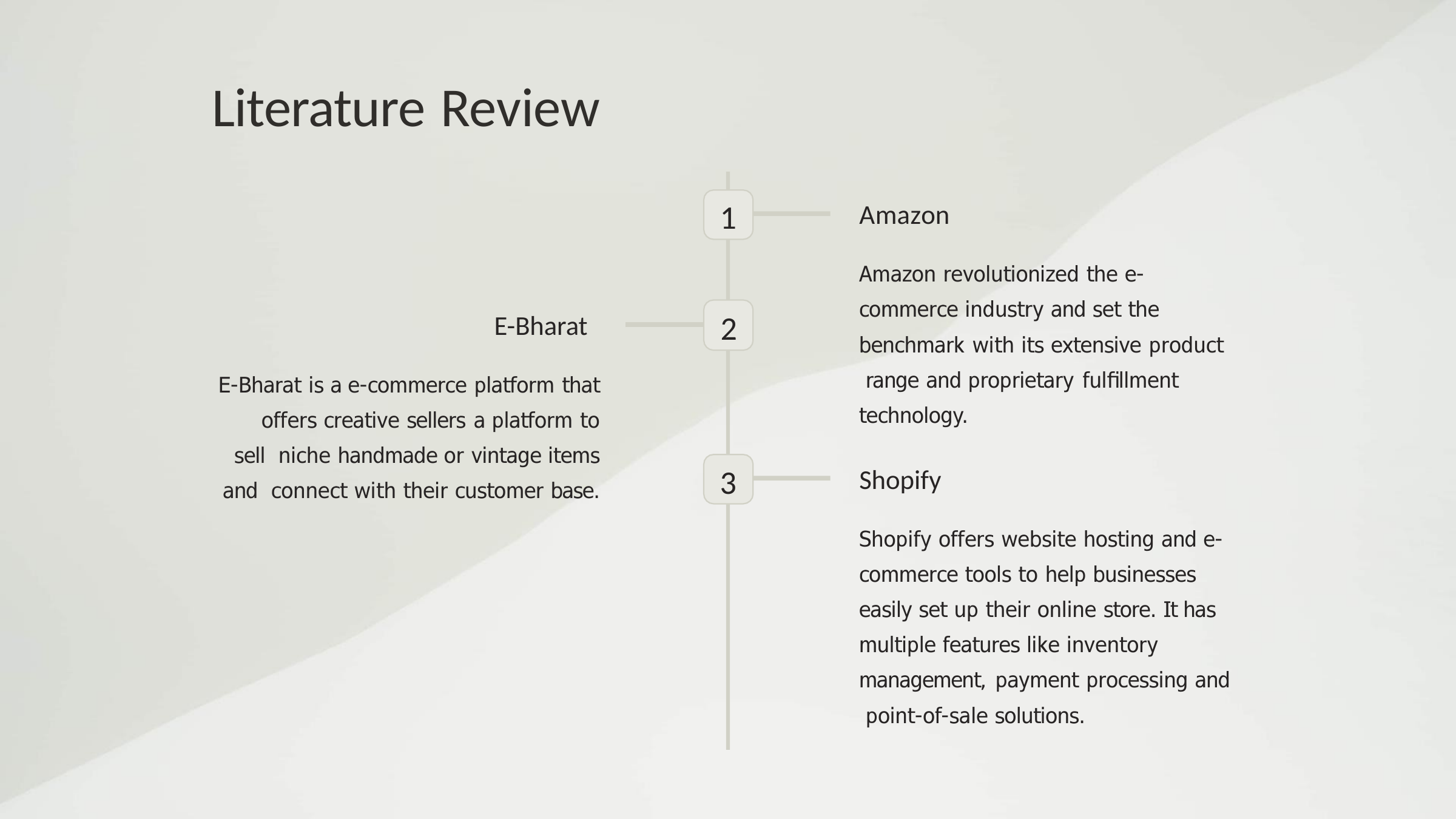

# Literature Review

1
Amazon
Amazon revolutionized the e-  commerce industry and set the  benchmark with its extensive product  range and proprietary fulfillment  technology.

2
E-Bharat
E-Bharat is a e-commerce platform that  offers creative sellers a platform to sell  niche handmade or vintage items and  connect with their customer base.

3
Shopify
Shopify offers website hosting and e-  commerce tools to help businesses  easily set up their online store. It has  multiple features like inventory  management, payment processing and  point-of-sale solutions.